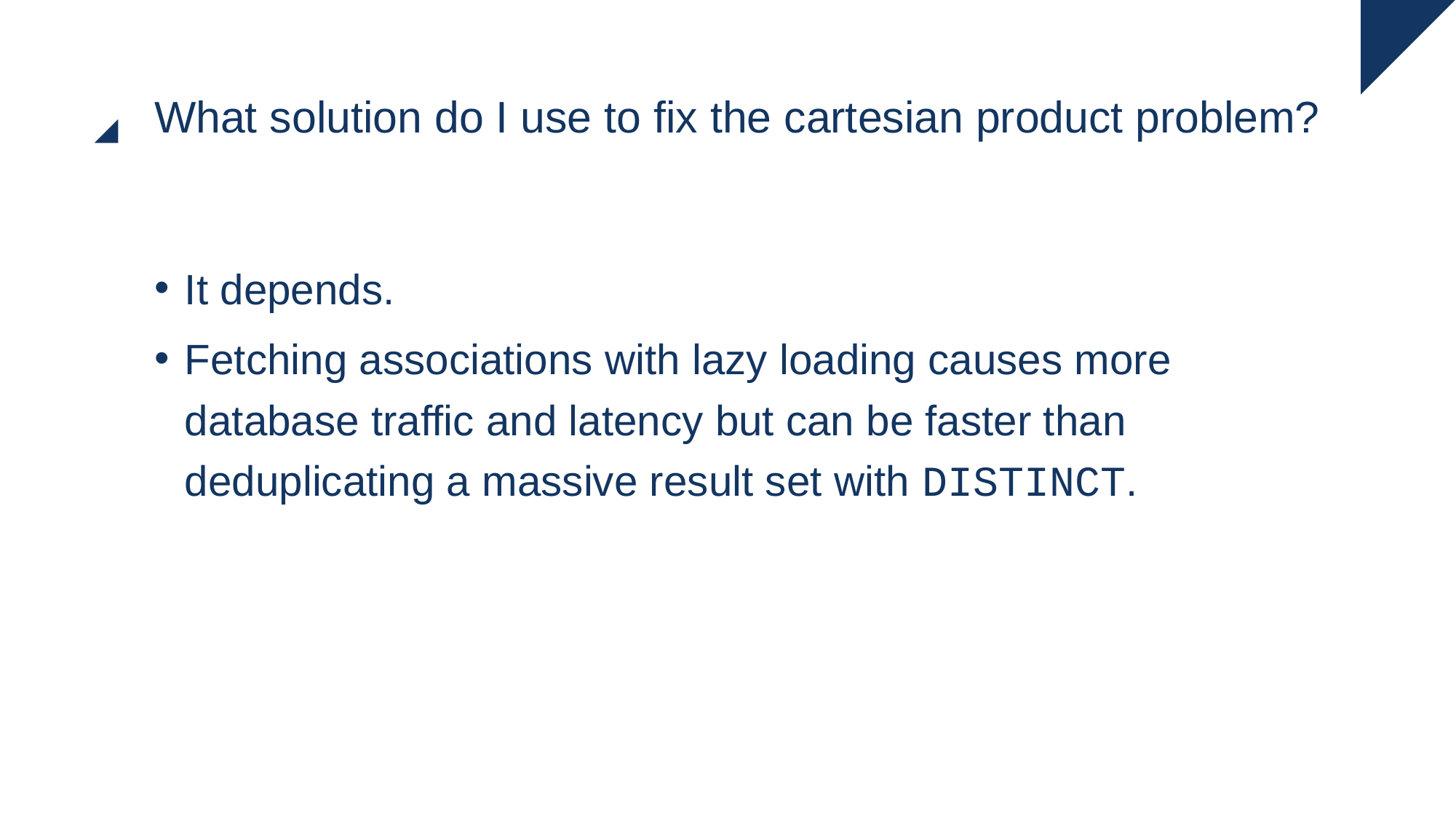

# What solution do I use to fix the cartesian product problem?
It depends.
Fetching associations with lazy loading causes more database traffic and latency but can be faster than deduplicating a massive result set with DISTINCT.